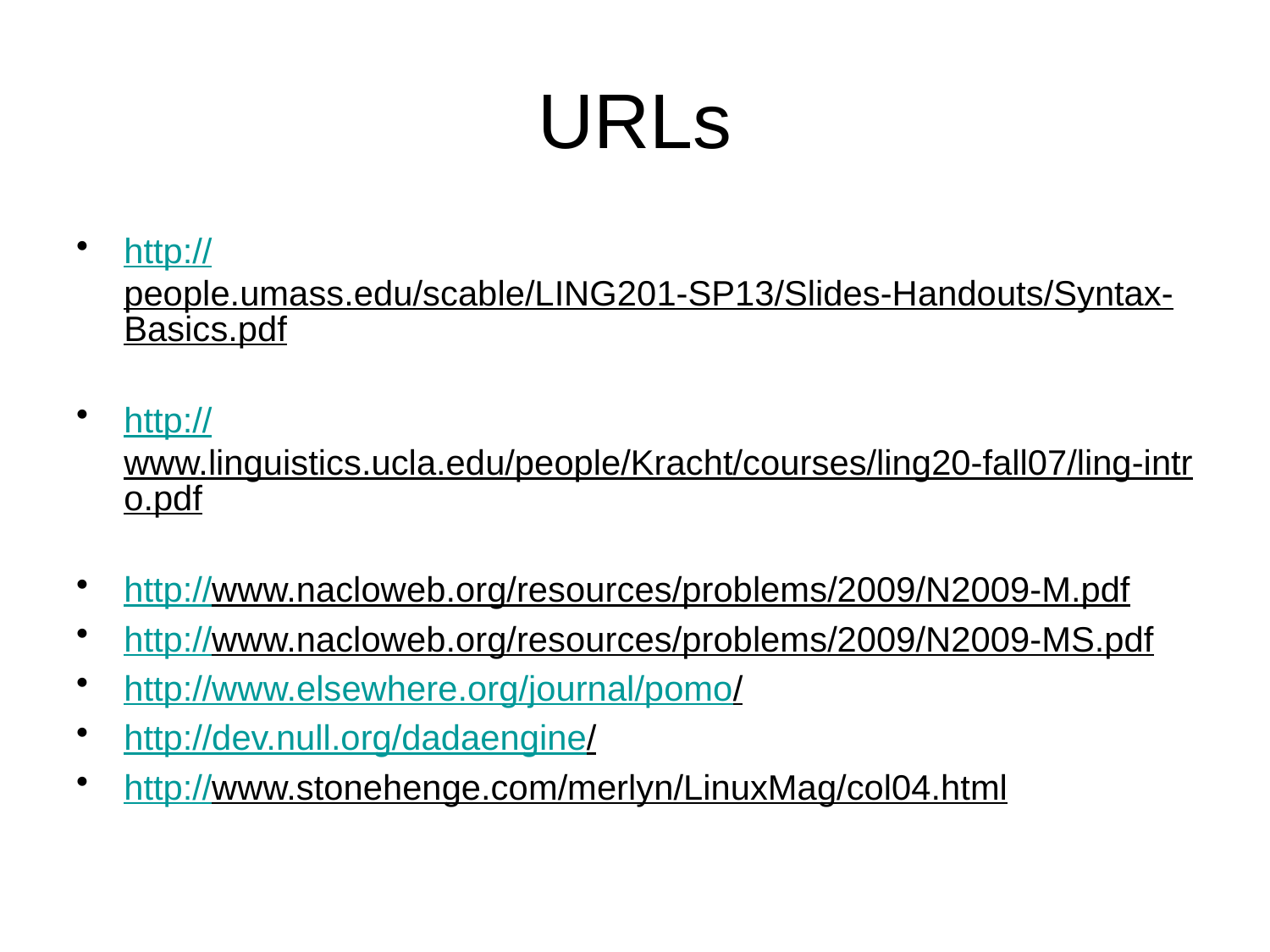

# URLs
http://people.umass.edu/scable/LING201-SP13/Slides-Handouts/Syntax-Basics.pdf
http://www.linguistics.ucla.edu/people/Kracht/courses/ling20-fall07/ling-intro.pdf
http://www.nacloweb.org/resources/problems/2009/N2009-M.pdf
http://www.nacloweb.org/resources/problems/2009/N2009-MS.pdf
http://www.elsewhere.org/journal/pomo/
http://dev.null.org/dadaengine/
http://www.stonehenge.com/merlyn/LinuxMag/col04.html